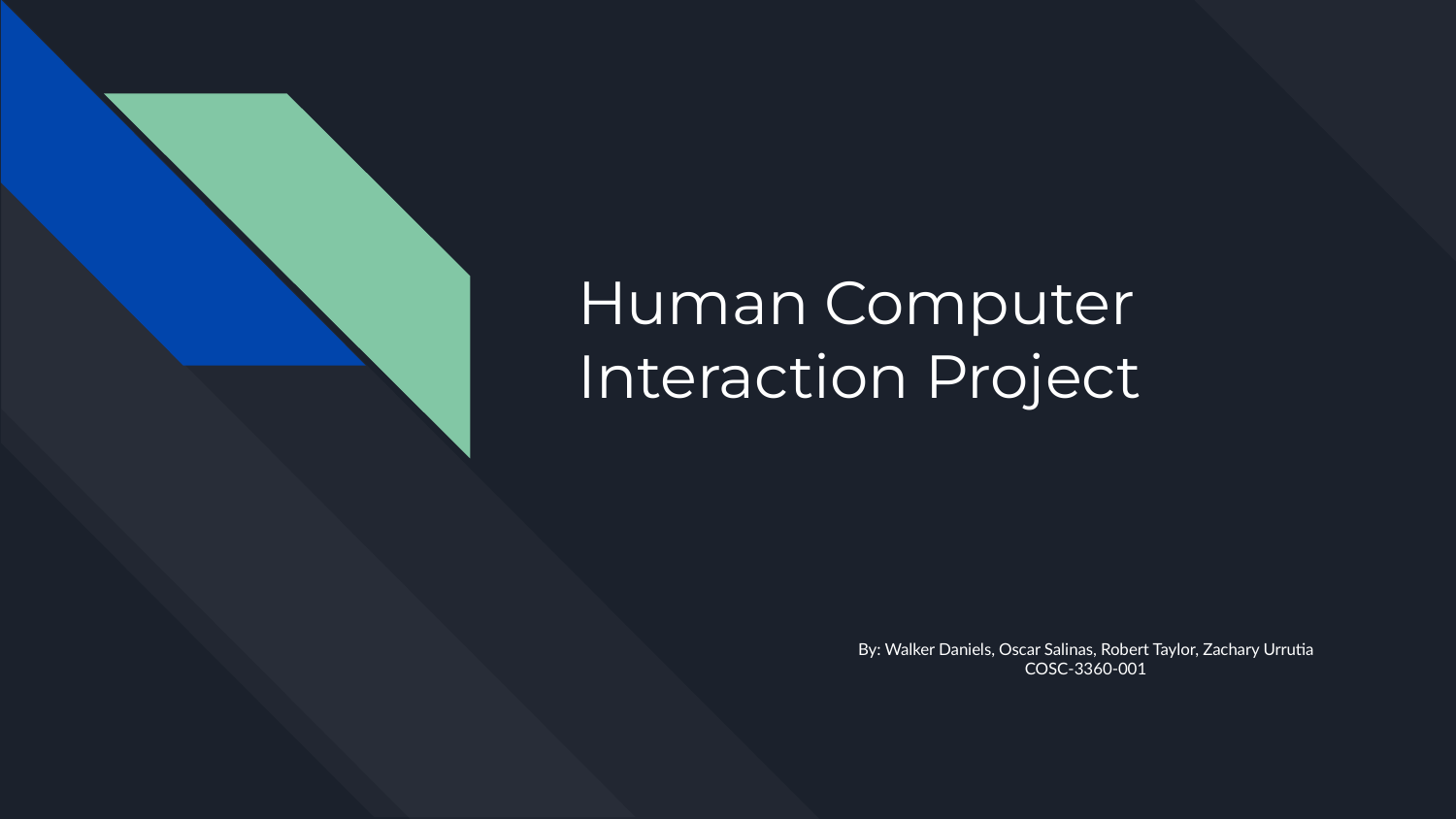

# Human Computer Interaction Project

By: Walker Daniels, Oscar Salinas, Robert Taylor, Zachary Urrutia
COSC-3360-001